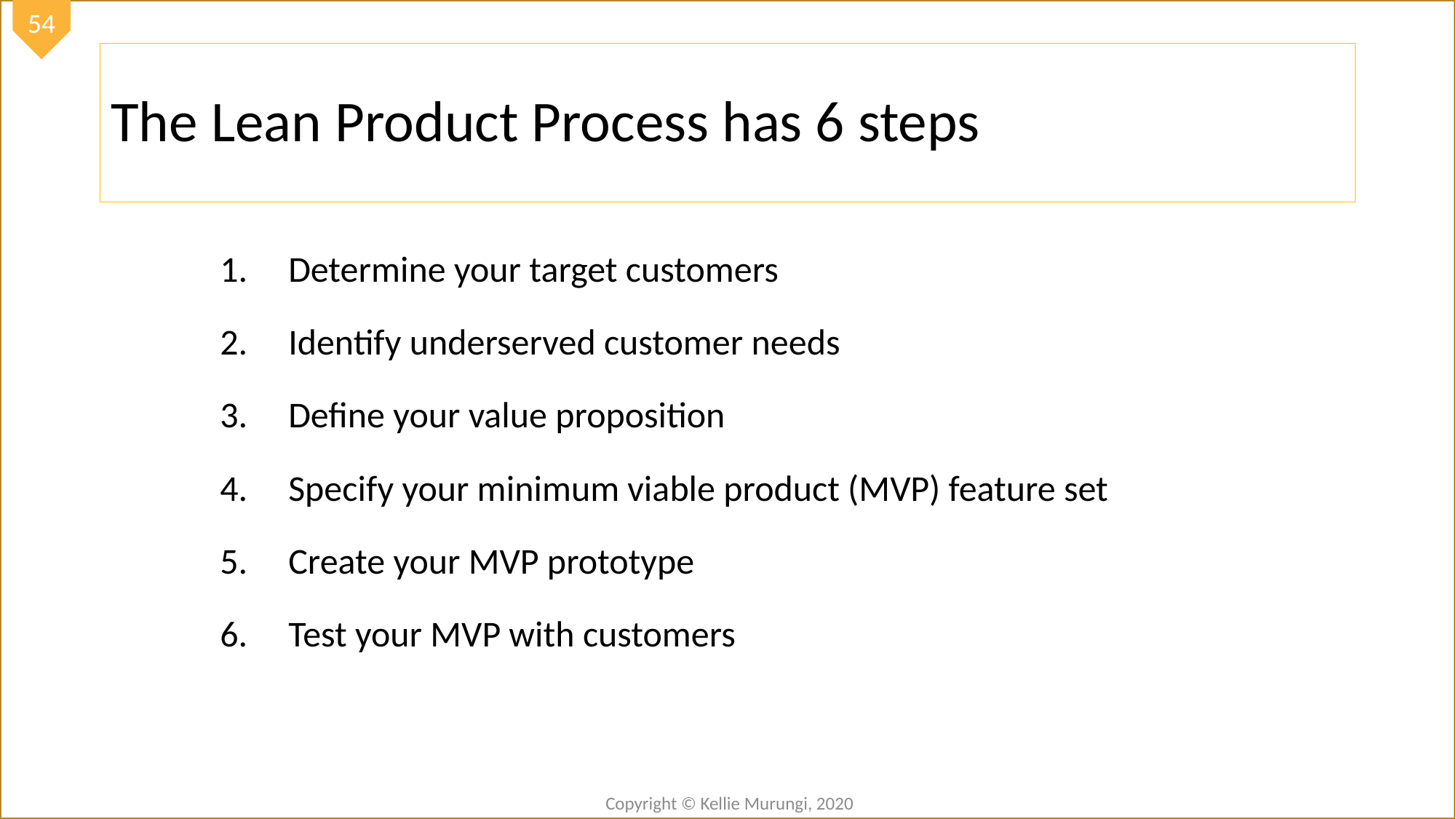

# The Lean Product Process has 6 steps
Determine your target customers
Identify underserved customer needs
Define your value proposition
Specify your minimum viable product (MVP) feature set
Create your MVP prototype
Test your MVP with customers